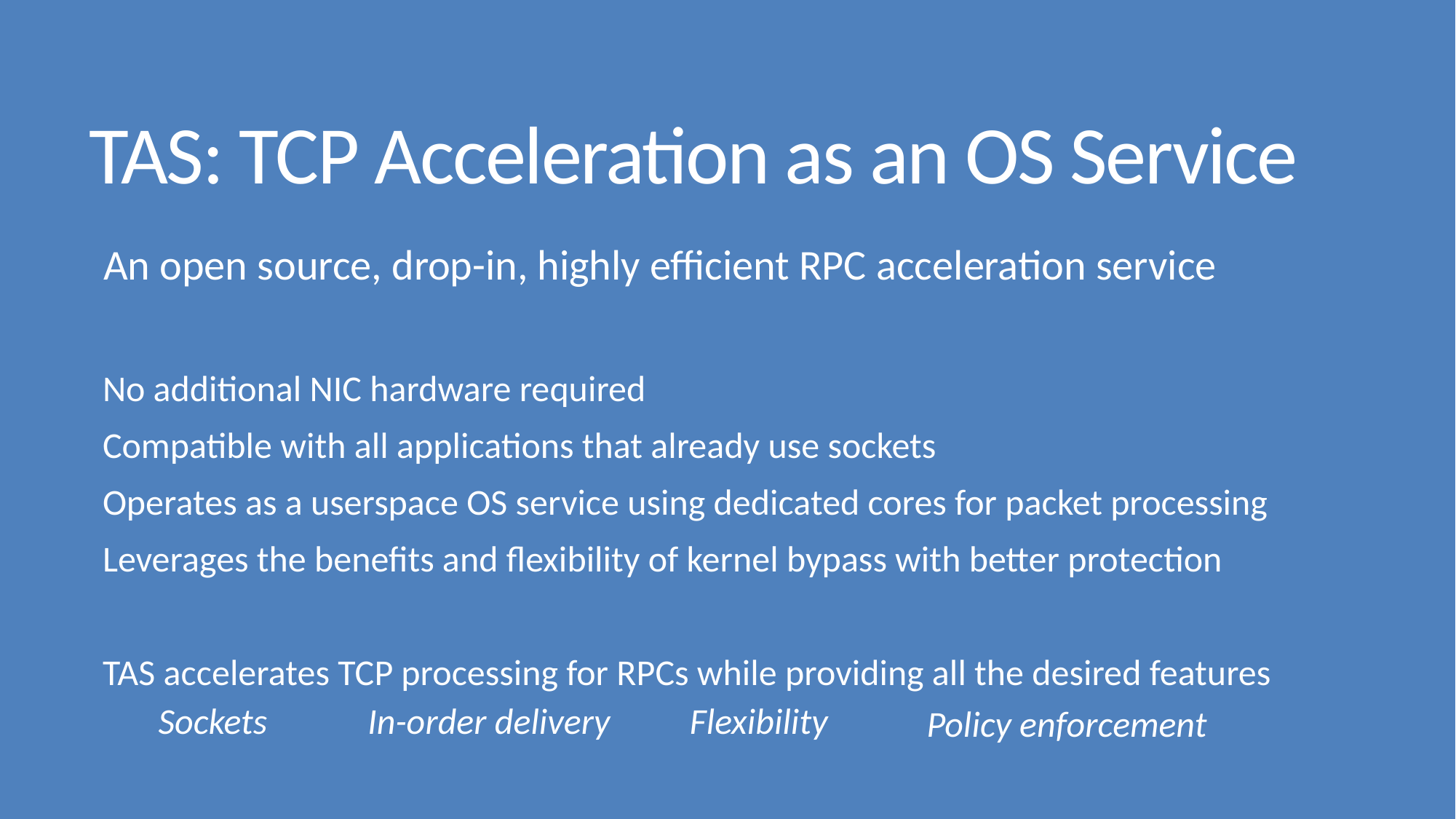

# TAS: TCP Acceleration as an OS Service
An open source, drop-in, highly efficient RPC acceleration service

No additional NIC hardware required
Compatible with all applications that already use sockets
Operates as a userspace OS service using dedicated cores for packet processing
Leverages the benefits and flexibility of kernel bypass with better protection

TAS accelerates TCP processing for RPCs while providing all the desired features

Flexibility
In-order delivery
Sockets
Policy enforcement